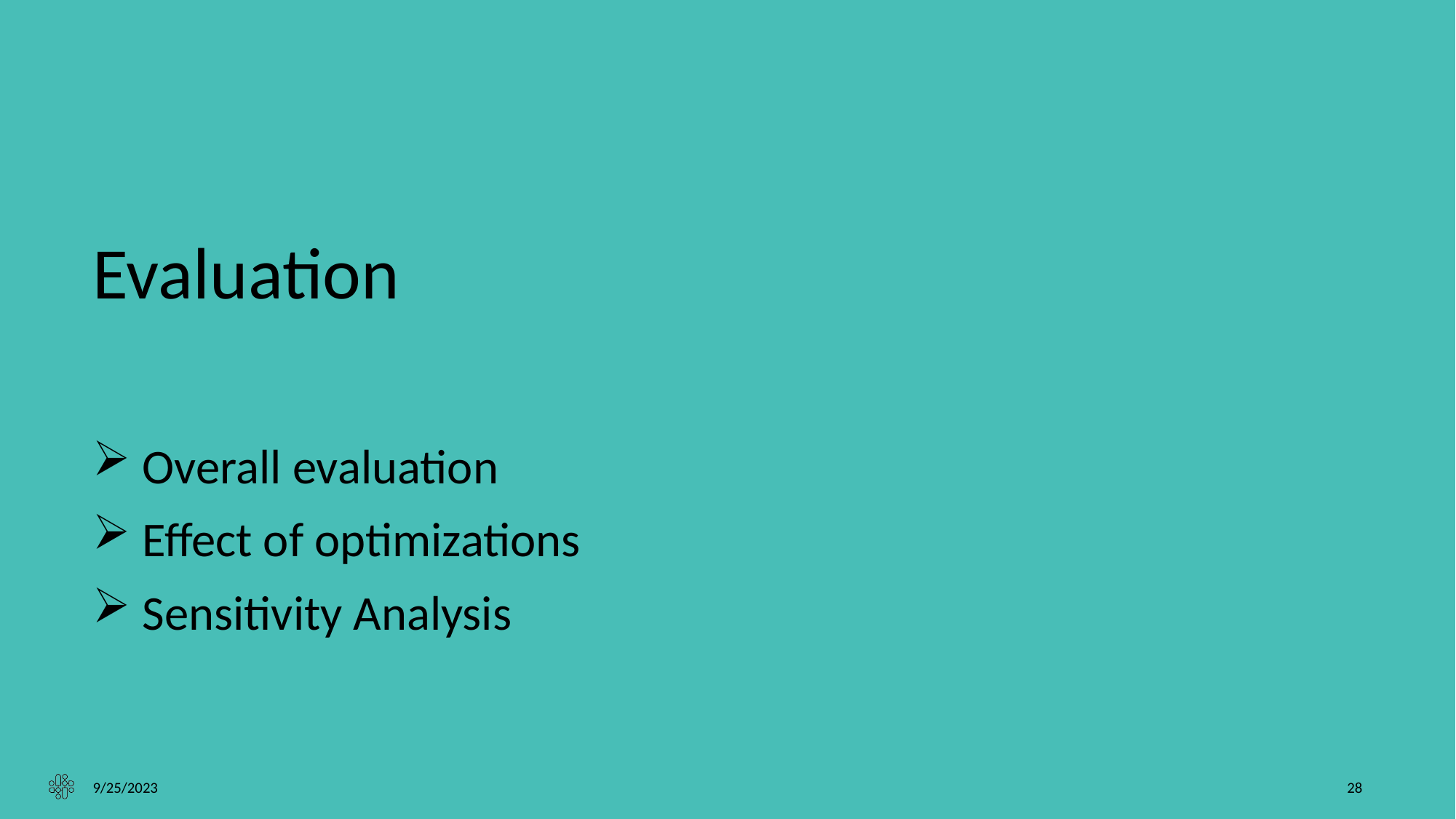

# Evaluation
 Overall evaluation
 Effect of optimizations
 Sensitivity Analysis
9/25/2023
28